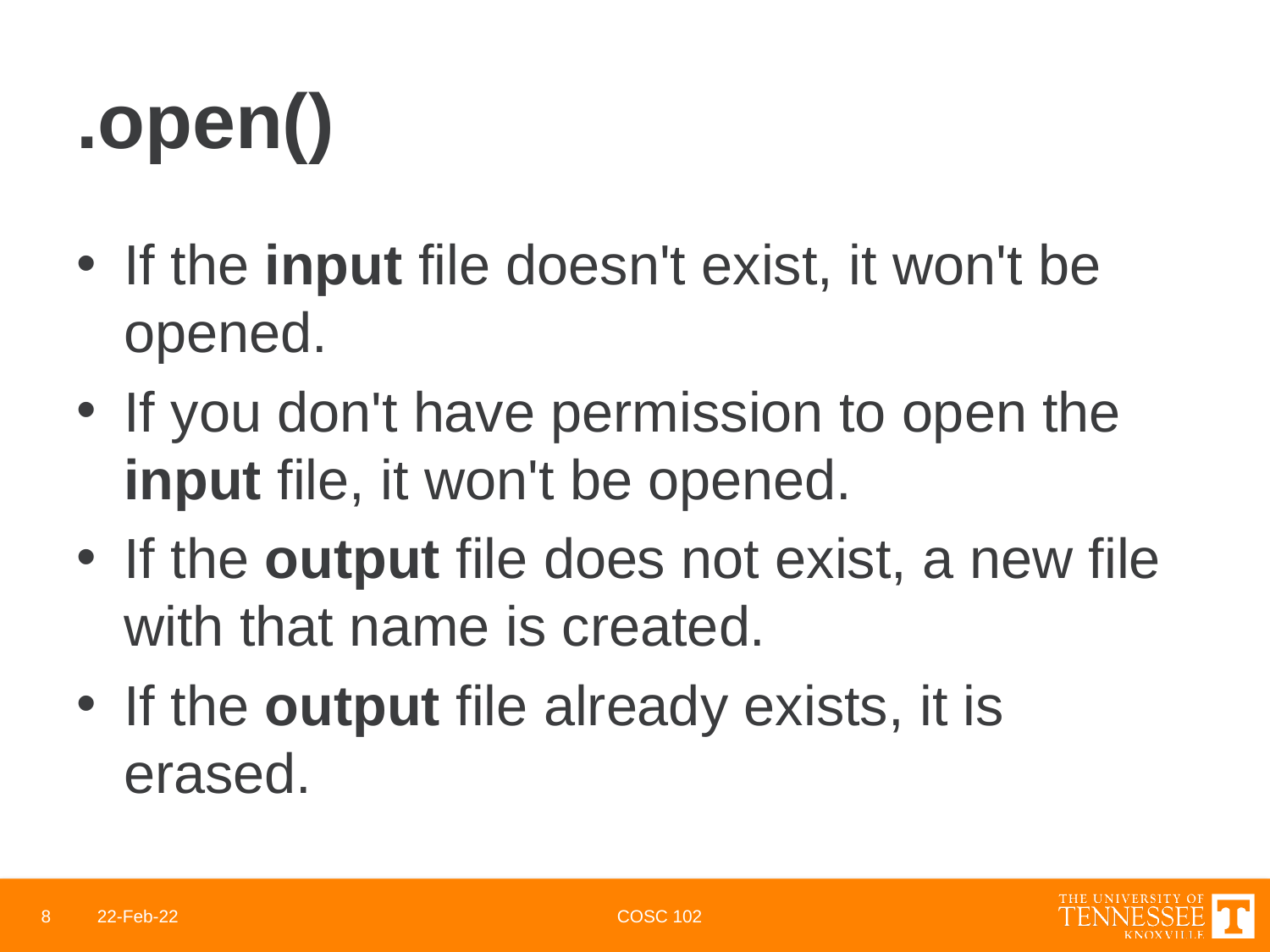

# .open()
If the input file doesn't exist, it won't be opened.
If you don't have permission to open the input file, it won't be opened.
If the output file does not exist, a new file with that name is created.
If the output file already exists, it is erased.
8
22-Feb-22
COSC 102